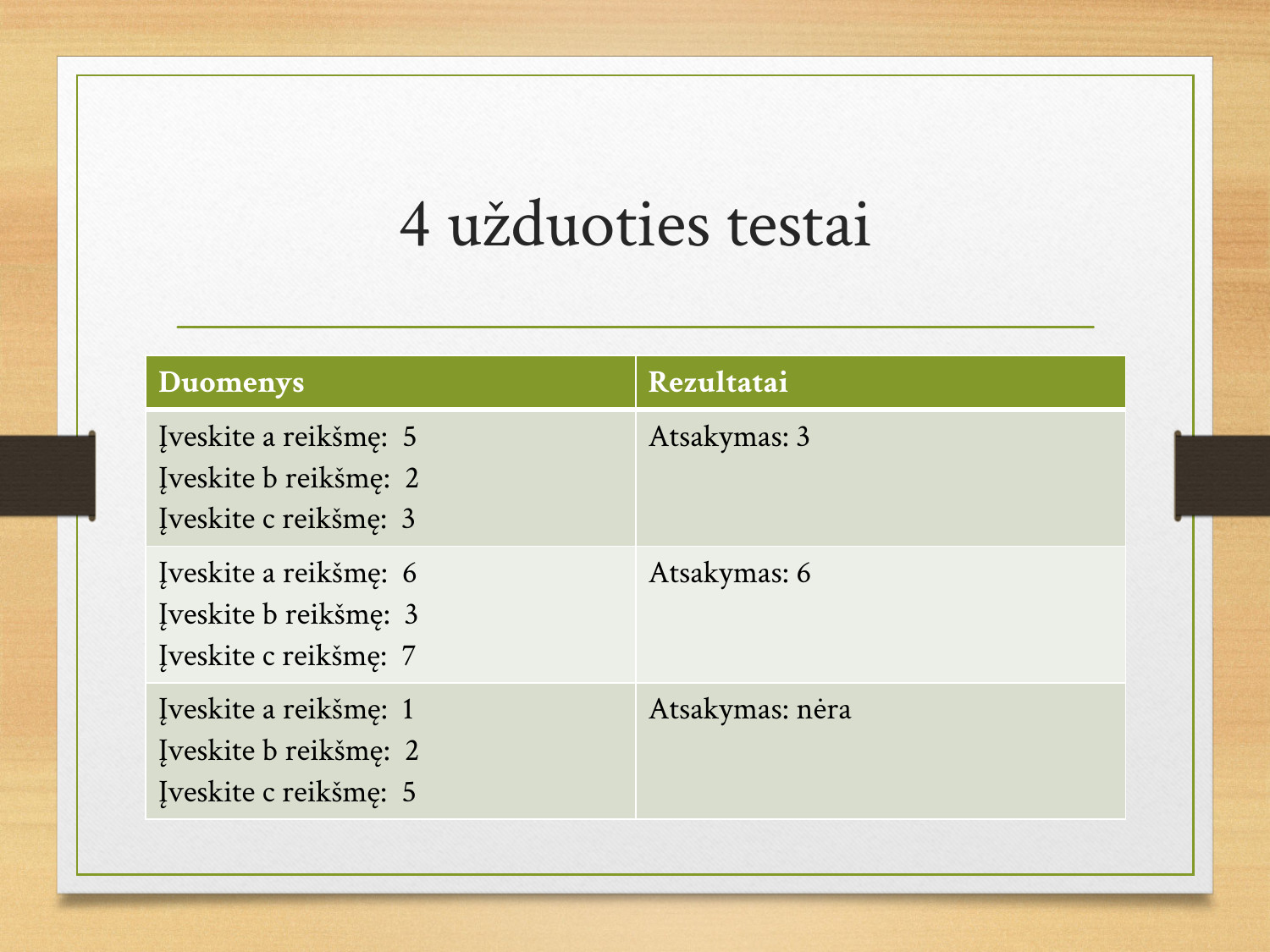

# 4 užduoties testai
| Duomenys | Rezultatai |
| --- | --- |
| Įveskite a reikšmę: 5 Įveskite b reikšmę: 2 Įveskite c reikšmę: 3 | Atsakymas: 3 |
| Įveskite a reikšmę: 6 Įveskite b reikšmę: 3 Įveskite c reikšmę: 7 | Atsakymas: 6 |
| Įveskite a reikšmę: 1 Įveskite b reikšmę: 2 Įveskite c reikšmę: 5 | Atsakymas: nėra |